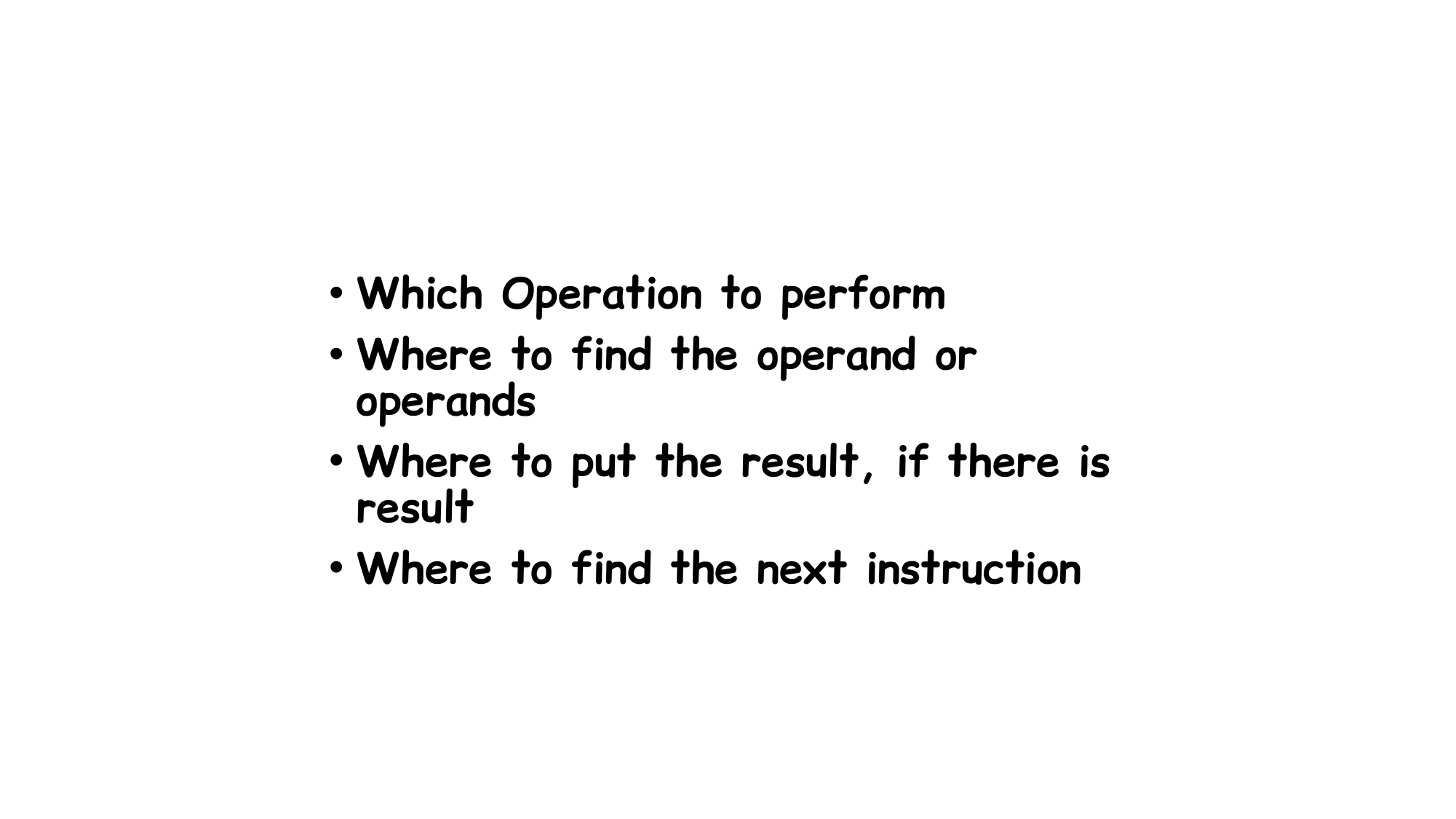

Which Operation to perform
Where to find the operand or operands
Where to put the result, if there is result
Where to find the next instruction